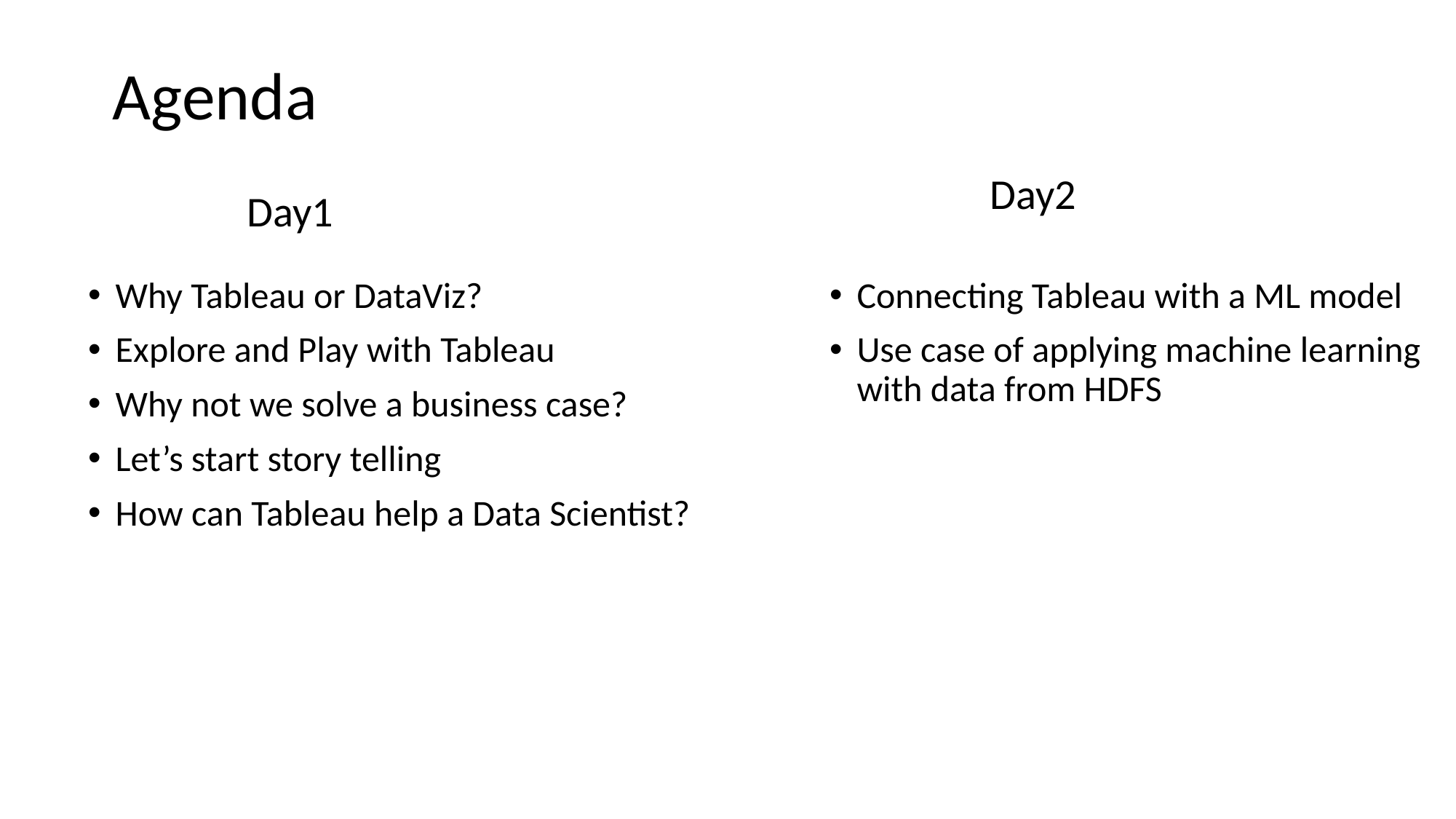

# Agenda
Day2
Day1
Why Tableau or DataViz?
Explore and Play with Tableau
Why not we solve a business case?
Let’s start story telling
How can Tableau help a Data Scientist?

Connecting Tableau with a ML model
Use case of applying machine learning with data from HDFS